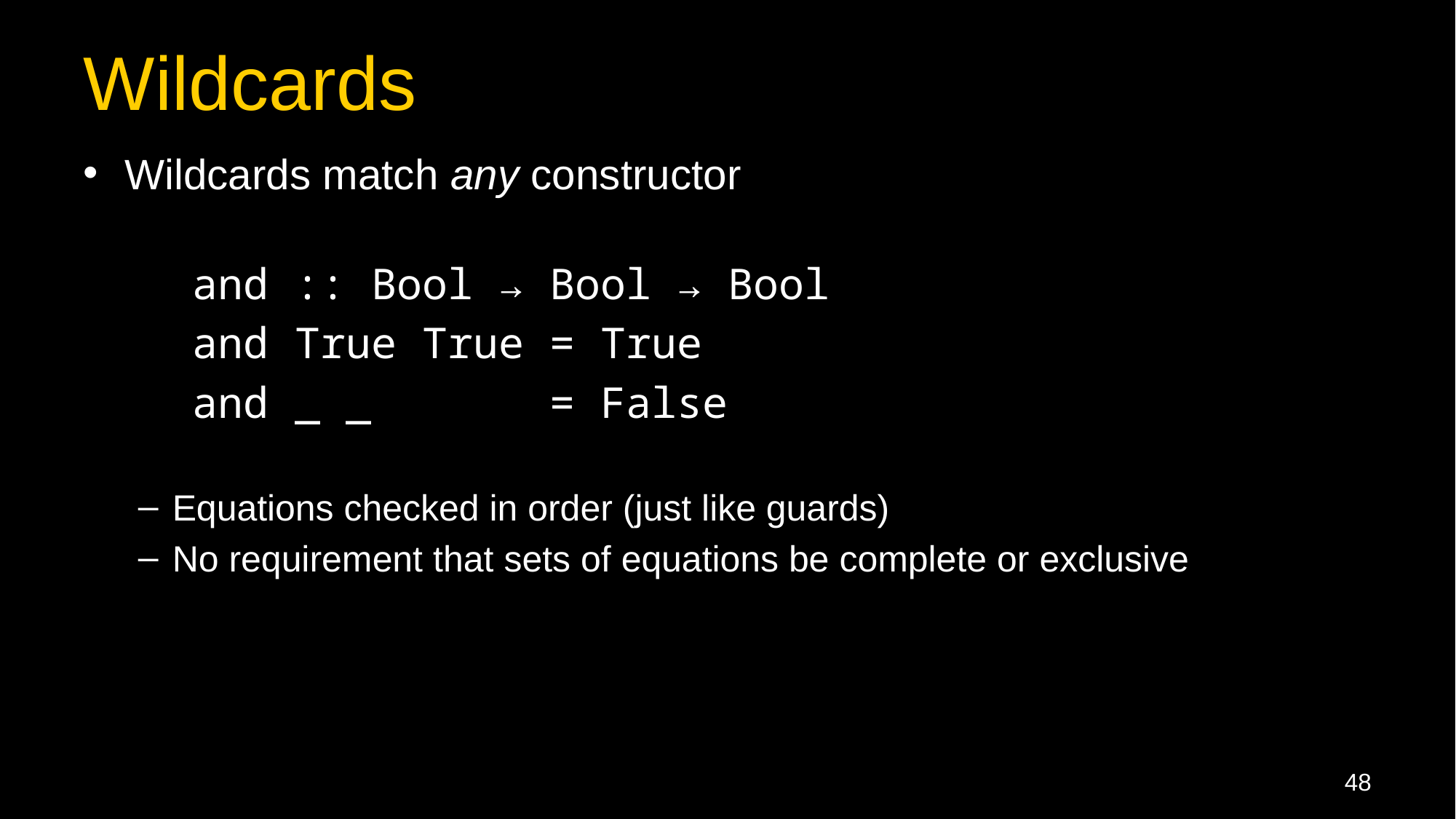

# Wildcards
Wildcards match any constructor

	and :: Bool → Bool → Bool
	and True True = True
	and _ _       = False

Equations checked in order (just like guards)
No requirement that sets of equations be complete or exclusive
48